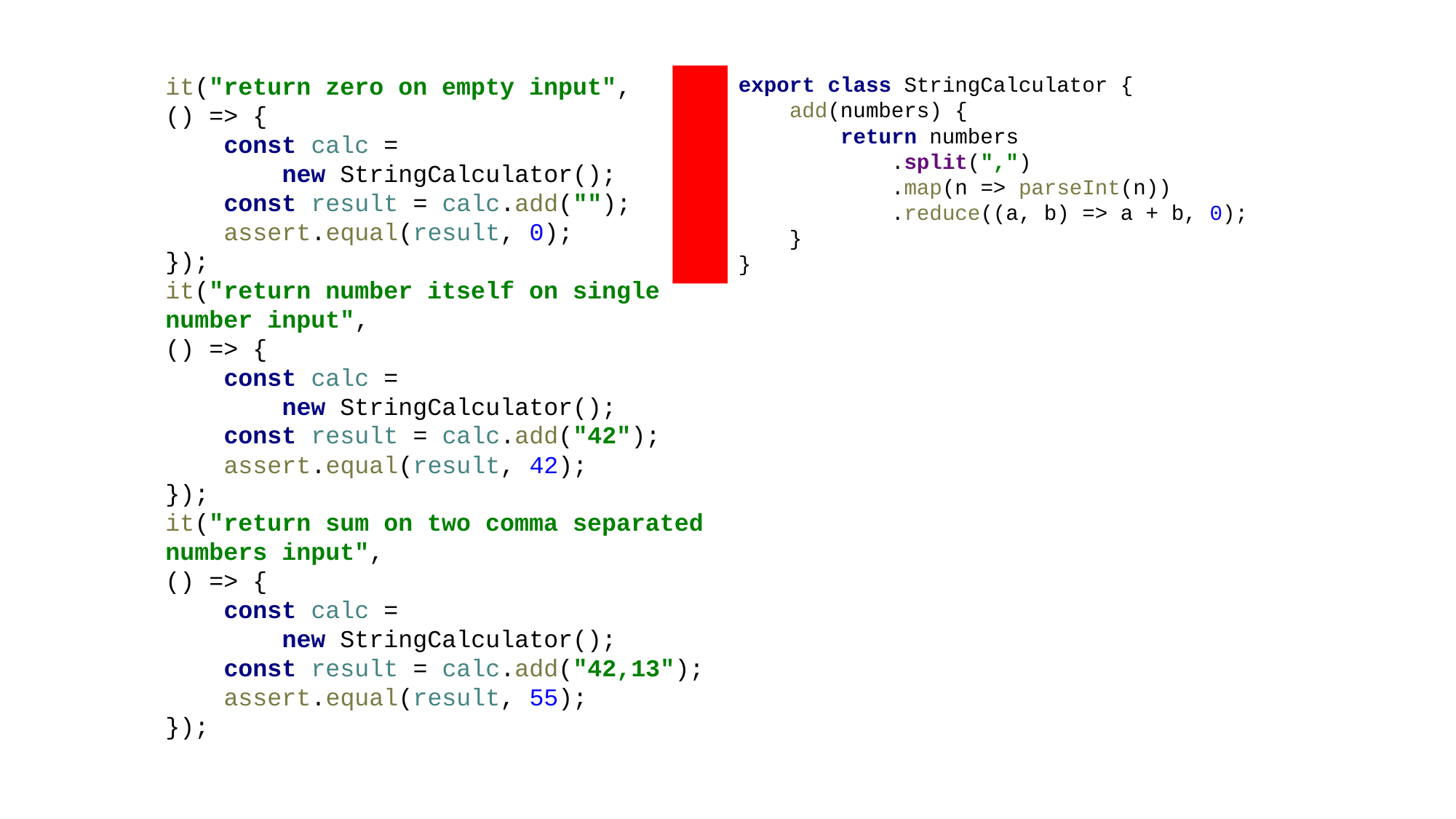

it("return zero on empty input",
() => {
    const calc =
        new StringCalculator();
    const result = calc.add("");
    assert.equal(result, 0);
});
it("return number itself on single number input",
() => {
    const calc =
        new StringCalculator();
    const result = calc.add("42");
    assert.equal(result, 42);
});
it("return sum on two comma separated numbers input",
() => {
    const calc =
        new StringCalculator();
    const result = calc.add("42,13");
    assert.equal(result, 55);
});
export class StringCalculator {
    add(numbers) {
        return numbers
            .split(",")
            .map(n => parseInt(n))
            .reduce((a, b) => a + b, 0);
    }
}